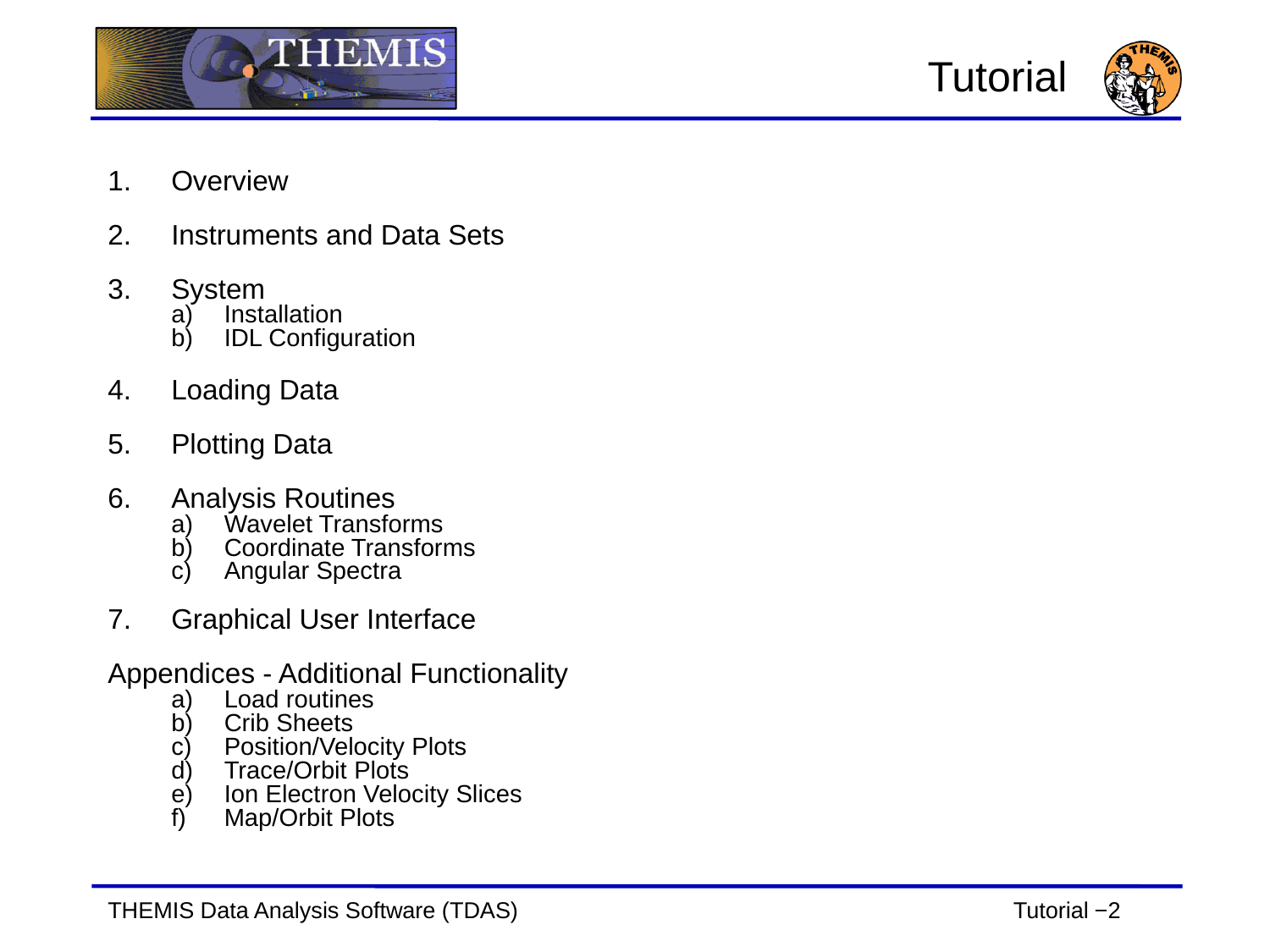

# Tutorial

Overview

Instruments and Data Sets

System
Installation
IDL Configuration

Loading Data

Plotting Data

Analysis Routines
Wavelet Transforms
Coordinate Transforms
Angular Spectra

Graphical User Interface

Appendices - Additional Functionality
Load routines
Crib Sheets
Position/Velocity Plots
Trace/Orbit Plots
Ion Electron Velocity Slices
Map/Orbit Plots